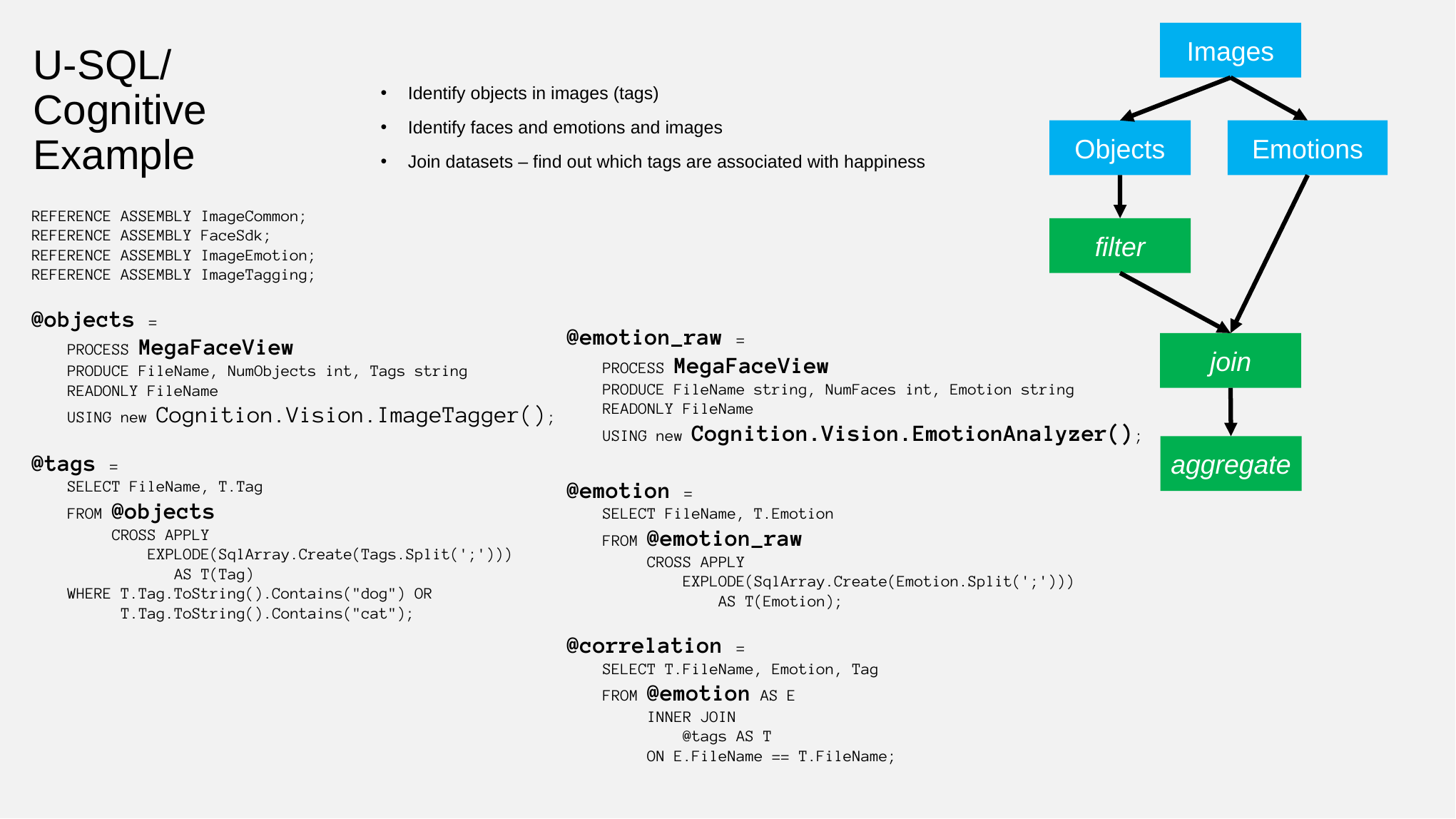

# U-SQL/Cognitive Example
Images
Identify objects in images (tags)
Identify faces and emotions and images
Join datasets – find out which tags are associated with happiness
Objects
Emotions
REFERENCE ASSEMBLY ImageCommon;
REFERENCE ASSEMBLY FaceSdk;
REFERENCE ASSEMBLY ImageEmotion;
REFERENCE ASSEMBLY ImageTagging;

@objects =
    PROCESS MegaFaceView
    PRODUCE FileName, NumObjects int, Tags string
    READONLY FileName
    USING new Cognition.Vision.ImageTagger();

@tags =
    SELECT FileName, T.Tag
    FROM @objects
         CROSS APPLY
             EXPLODE(SqlArray.Create(Tags.Split(';')))
                AS T(Tag)
    WHERE T.Tag.ToString().Contains("dog") OR
          T.Tag.ToString().Contains("cat");

filter
@emotion_raw =
    PROCESS MegaFaceView
    PRODUCE FileName string, NumFaces int, Emotion string
    READONLY FileName
    USING new Cognition.Vision.EmotionAnalyzer();

@emotion =
    SELECT FileName, T.Emotion
    FROM @emotion_raw
         CROSS APPLY
             EXPLODE(SqlArray.Create(Emotion.Split(';')))
                 AS T(Emotion);

@correlation =
    SELECT T.FileName, Emotion, Tag
    FROM @emotion AS E
         INNER JOIN
             @tags AS T
         ON E.FileName == T.FileName;

join
aggregate